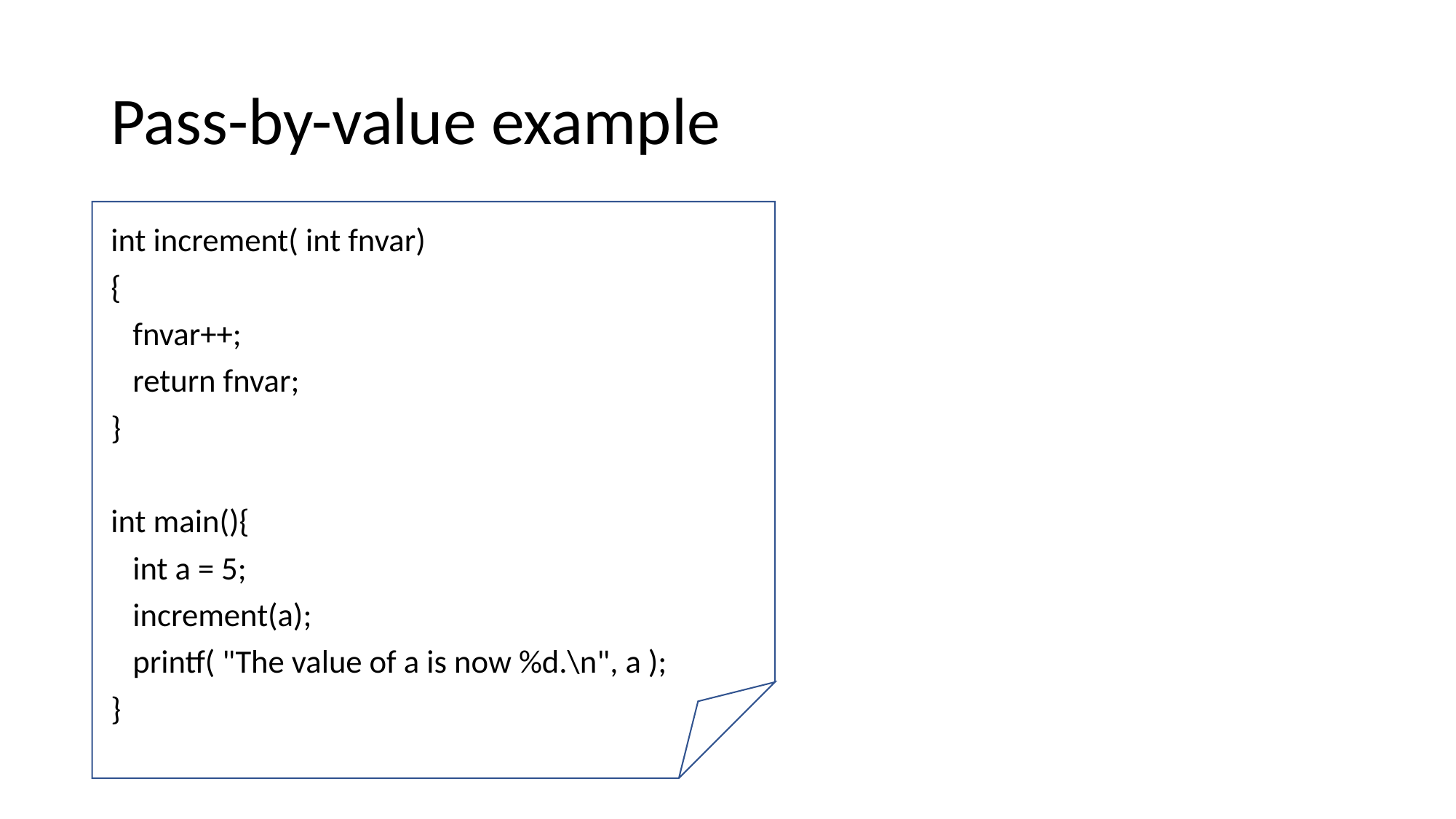

# Pass-by-value example

int increment( int fnvar)
{
   fnvar++;
   return fnvar;
}

int main(){
   int a = 5;
   increment(a);
   printf( "The value of a is now %d.\n", a );
}